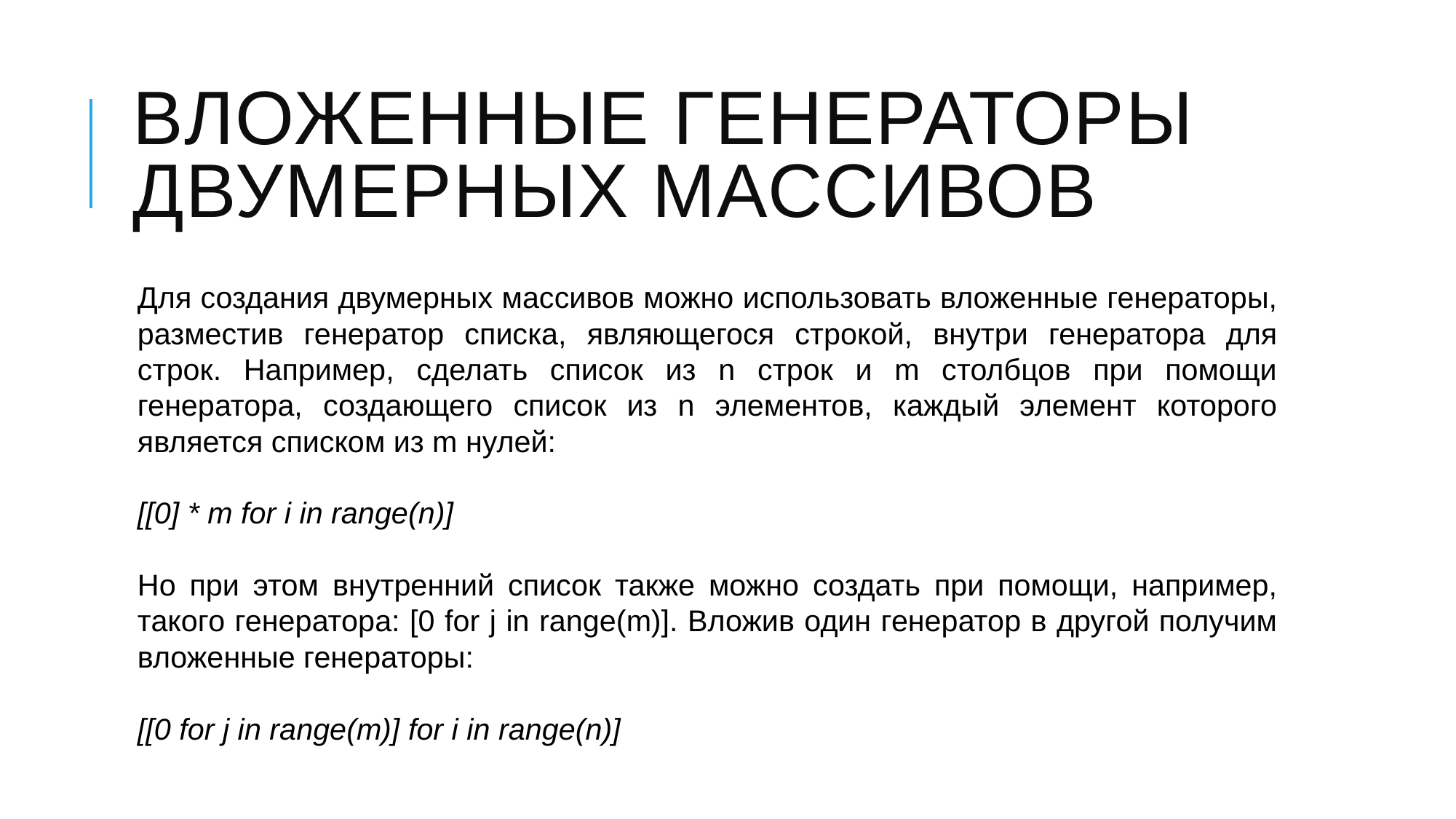

# ВЛОЖЕННЫЕ ГЕНЕРАТОРЫ ДВУМЕРНЫХ МАССИВОВ
Для создания двумерных массивов можно использовать вложенные генераторы, разместив генератор списка, являющегося строкой, внутри генератора для строк. Например, сделать список из n строк и m столбцов при помощи генератора, создающего список из n элементов, каждый элемент которого является списком из m нулей:

[[0] * m for i in range(n)]

Но при этом внутренний список также можно создать при помощи, например, такого генератора: [0 for j in range(m)]. Вложив один генератор в другой получим вложенные генераторы:

[[0 for j in range(m)] for i in range(n)]